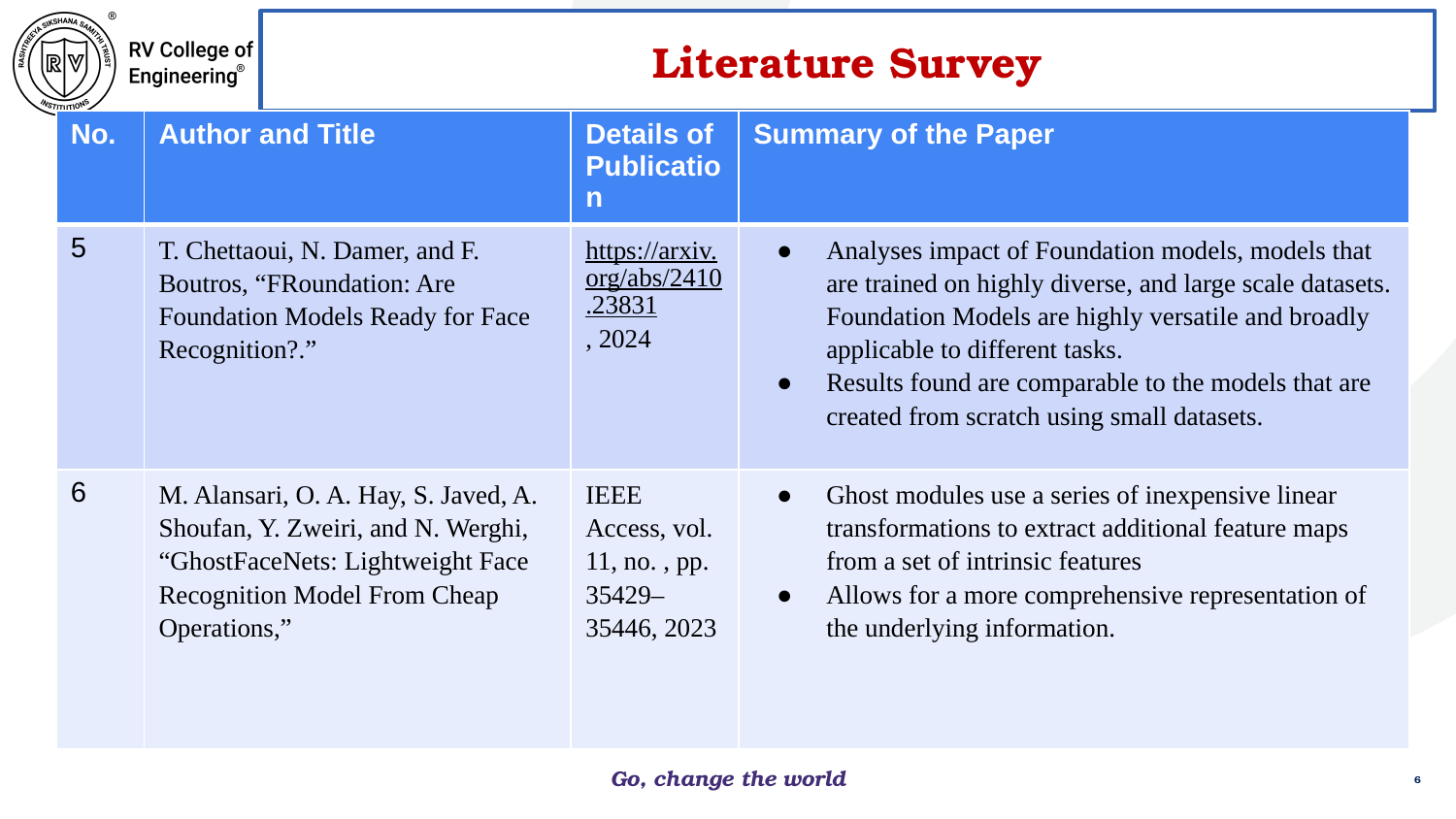

Literature Survey

| No. | Author and Title | Details of Publication | Summary of the Paper |
| --- | --- | --- | --- |
| 5 | T. Chettaoui, N. Damer, and F. Boutros, “FRoundation: Are Foundation Models Ready for Face Recognition?.” | https://arxiv.org/abs/2410.23831, 2024 | Analyses impact of Foundation models, models that are trained on highly diverse, and large scale datasets. Foundation Models are highly versatile and broadly applicable to different tasks. Results found are comparable to the models that are created from scratch using small datasets. |
| 6 | M. Alansari, O. A. Hay, S. Javed, A. Shoufan, Y. Zweiri, and N. Werghi, “GhostFaceNets: Lightweight Face Recognition Model From Cheap Operations,” | IEEE Access, vol. 11, no. , pp. 35429–35446, 2023 | Ghost modules use a series of inexpensive linear transformations to extract additional feature maps from a set of intrinsic features Allows for a more comprehensive representation of the underlying information. |
6